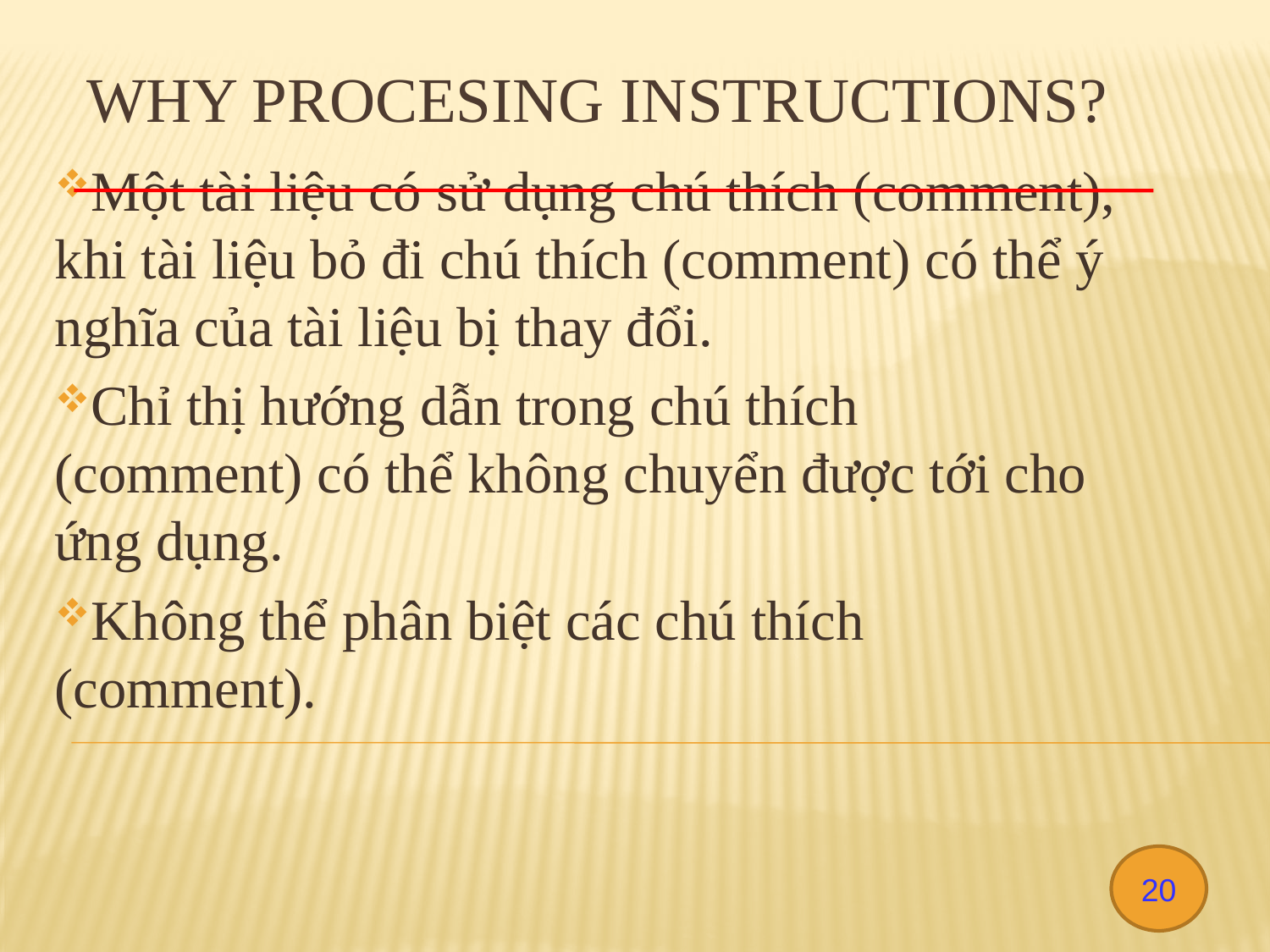

# Why procesing instructions?
Một tài liệu có sử dụng chú thích (comment), khi tài liệu bỏ đi chú thích (comment) có thể ý nghĩa của tài liệu bị thay đổi.
Chỉ thị hướng dẫn trong chú thích (comment) có thể không chuyển được tới cho ứng dụng.
Không thể phân biệt các chú thích (comment).

20